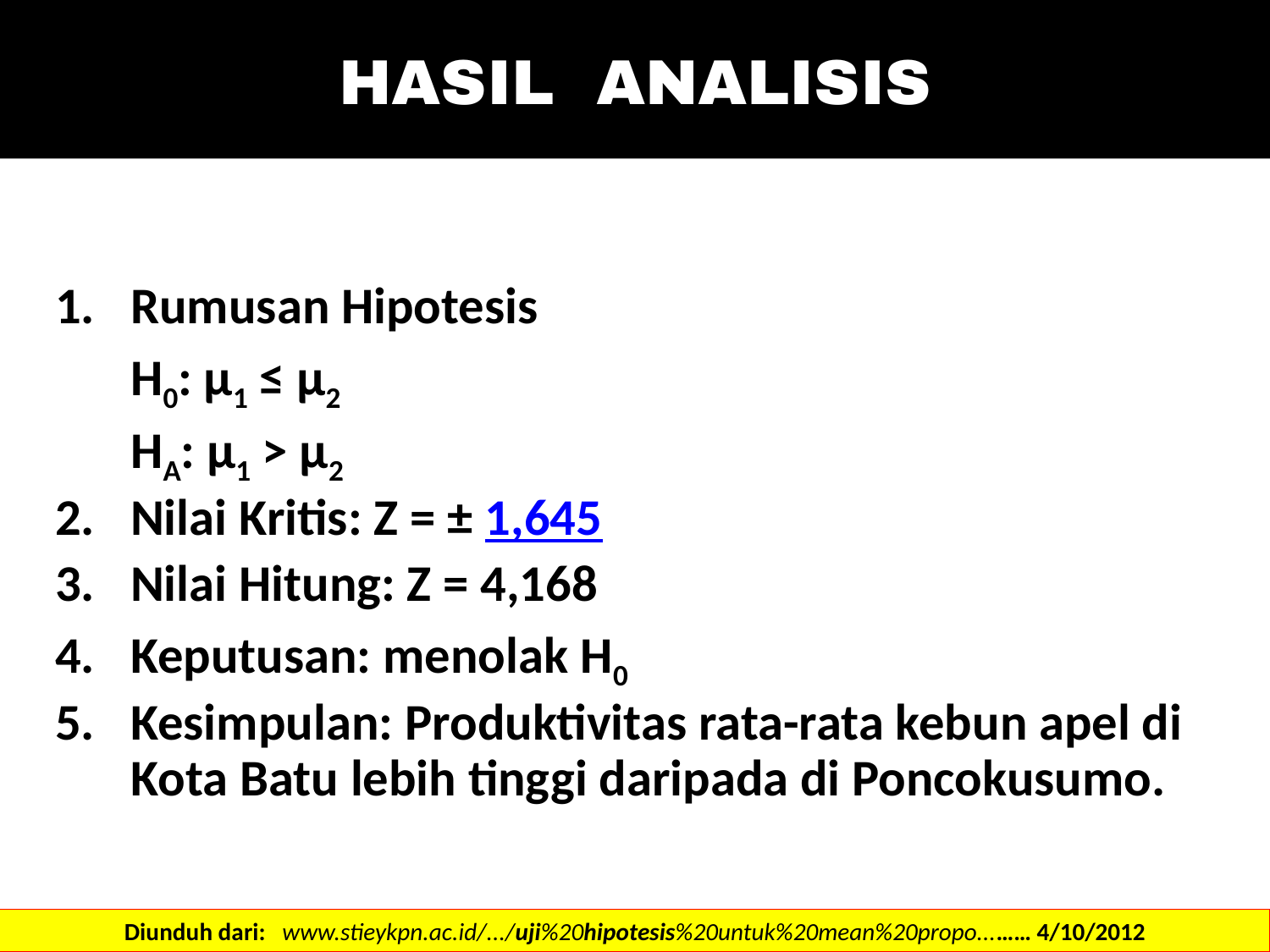

# HASIL  ANALISIS

Rumusan Hipotesis
	H0: µ1 ≤ µ2
	HA: µ1 > µ2
Nilai Kritis: Z = ± 1,645
Nilai Hitung: Z = 4,168
Keputusan: menolak H0
Kesimpulan: Produktivitas rata-rata kebun apel di Kota Batu lebih tinggi daripada di Poncokusumo.
Diunduh dari:   www.stieykpn.ac.id/.../uji%20hipotesis%20untuk%20mean%20propo...…… 4/10/2012